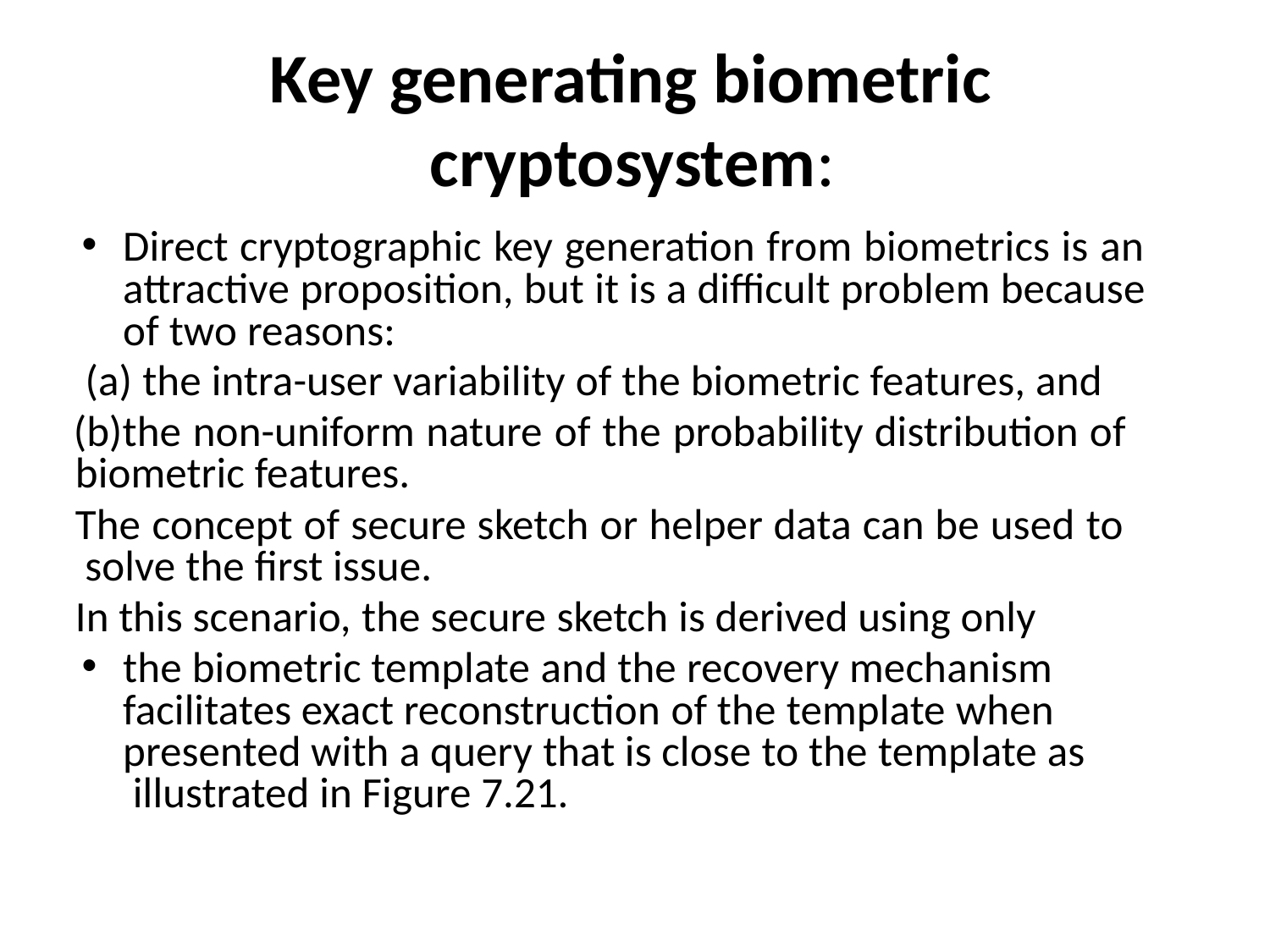

# Key generating biometric  cryptosystem:
Direct cryptographic key generation from biometrics is an  attractive proposition, but it is a difficult problem because  of two reasons:
the intra-user variability of the biometric features, and
the non-uniform nature of the probability distribution of  biometric features.
The concept of secure sketch or helper data can be used to  solve the first issue.
In this scenario, the secure sketch is derived using only
the biometric template and the recovery mechanism  facilitates exact reconstruction of the template when  presented with a query that is close to the template as  illustrated in Figure 7.21.